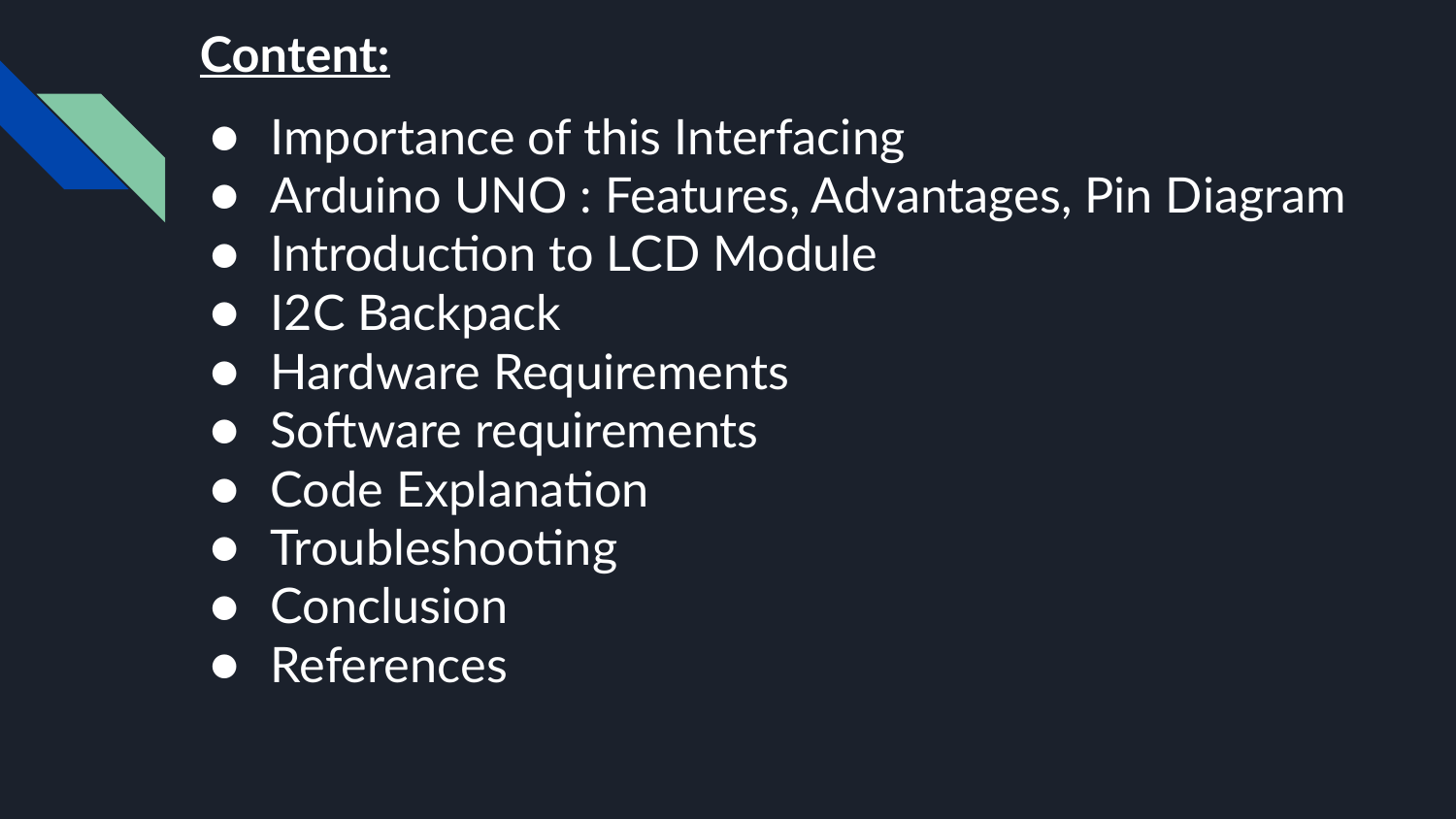

Content:
Importance of this Interfacing
Arduino UNO : Features, Advantages, Pin Diagram
Introduction to LCD Module
I2C Backpack
Hardware Requirements
Software requirements
Code Explanation
Troubleshooting
Conclusion
References